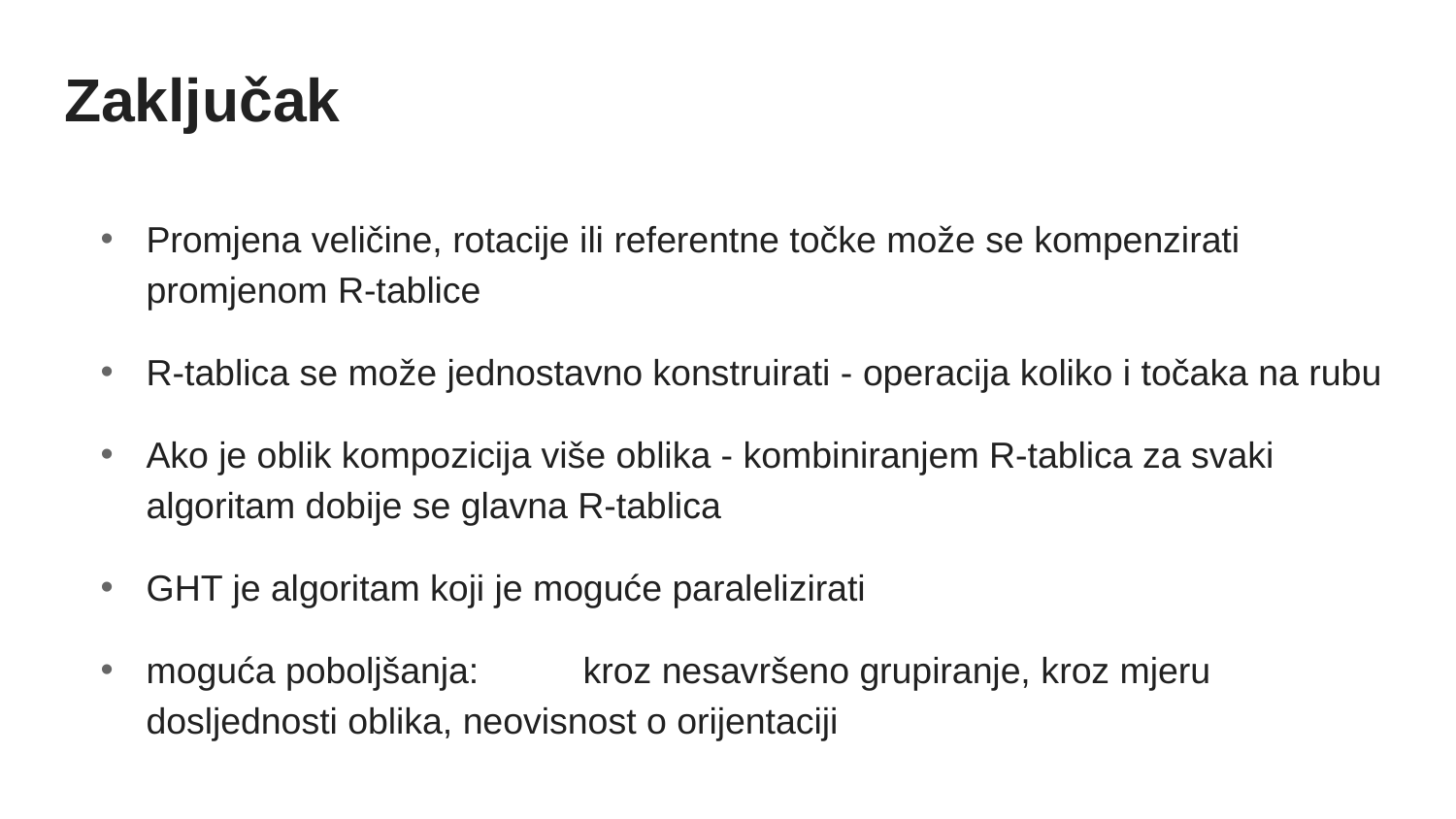

# Zaključak
Promjena veličine, rotacije ili referentne točke može se kompenzirati promjenom R-tablice
R-tablica se može jednostavno konstruirati - operacija koliko i točaka na rubu
Ako je oblik kompozicija više oblika - kombiniranjem R-tablica za svaki algoritam dobije se glavna R-tablica
GHT je algoritam koji je moguće paralelizirati
moguća poboljšanja: 	kroz nesavršeno grupiranje, kroz mjeru dosljednosti oblika, neovisnost o orijentaciji